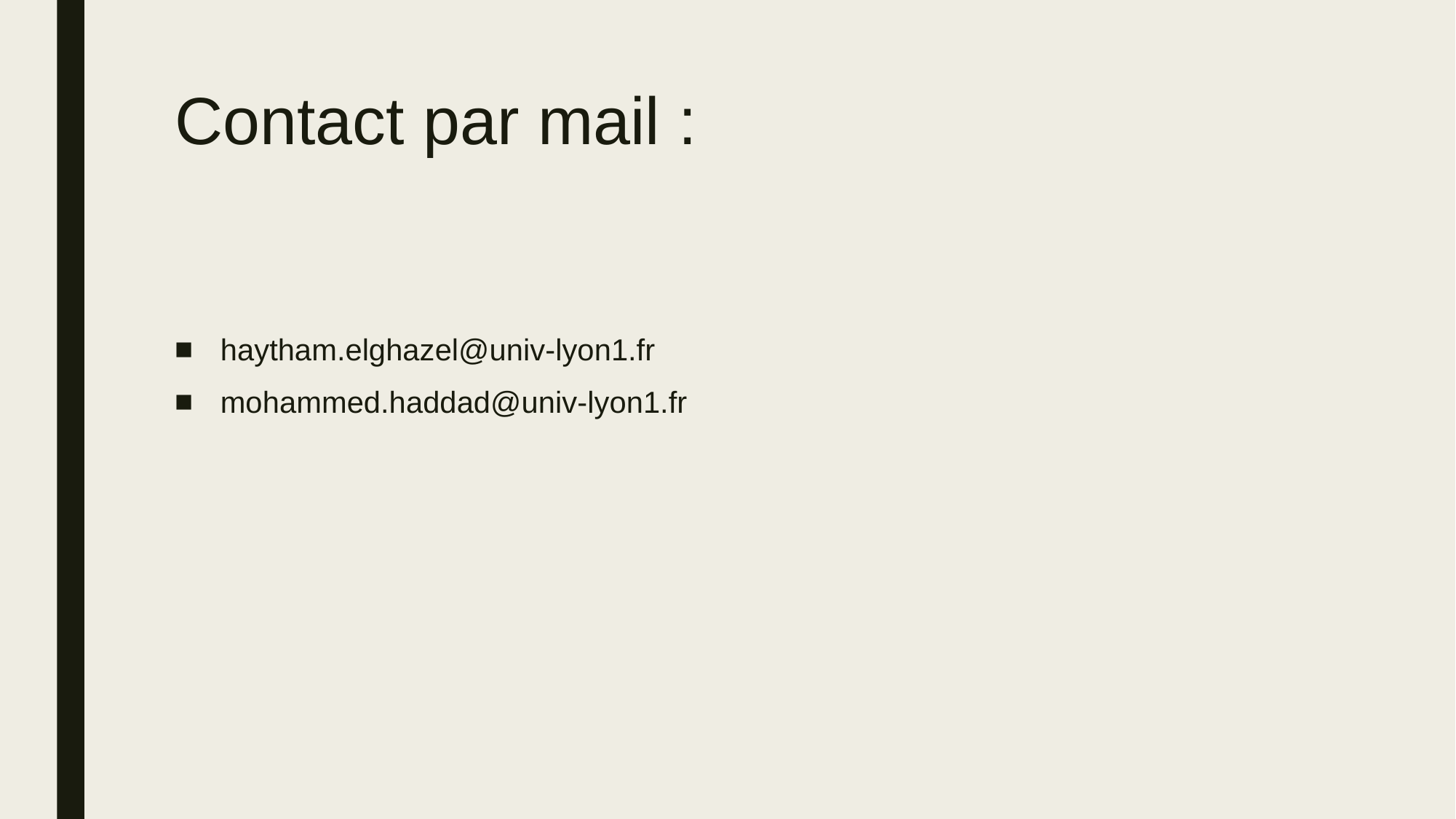

# Contact par mail :

haytham.elghazel@univ-lyon1.fr
mohammed.haddad@univ-lyon1.fr